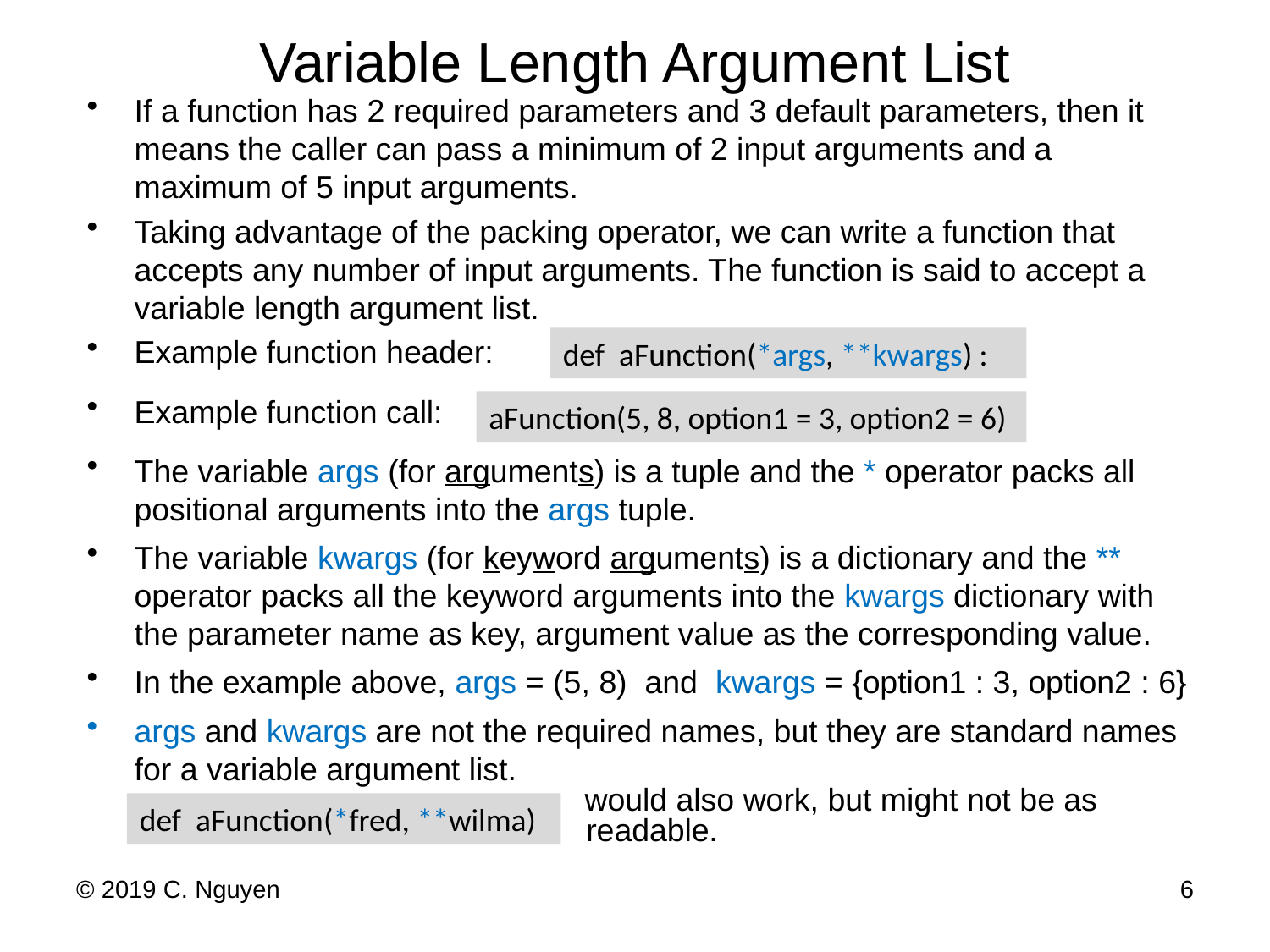

# Variable Length Argument List
If a function has 2 required parameters and 3 default parameters, then it means the caller can pass a minimum of 2 input arguments and a maximum of 5 input arguments.
Taking advantage of the packing operator, we can write a function that accepts any number of input arguments. The function is said to accept a variable length argument list.
Example function header:
Example function call:
The variable args (for arguments) is a tuple and the * operator packs all positional arguments into the args tuple.
The variable kwargs (for keyword arguments) is a dictionary and the ** operator packs all the keyword arguments into the kwargs dictionary with the parameter name as key, argument value as the corresponding value.
In the example above, args = (5, 8)  and  kwargs = {option1 : 3, option2 : 6}
args and kwargs are not the required names, but they are standard names for a variable argument list.
                                                        would also work, but might not be as
                                                   readable.
def  aFunction(*args, **kwargs) :
aFunction(5, 8, option1 = 3, option2 = 6)
def  aFunction(*fred, **wilma)
© 2019 C. Nguyen
6